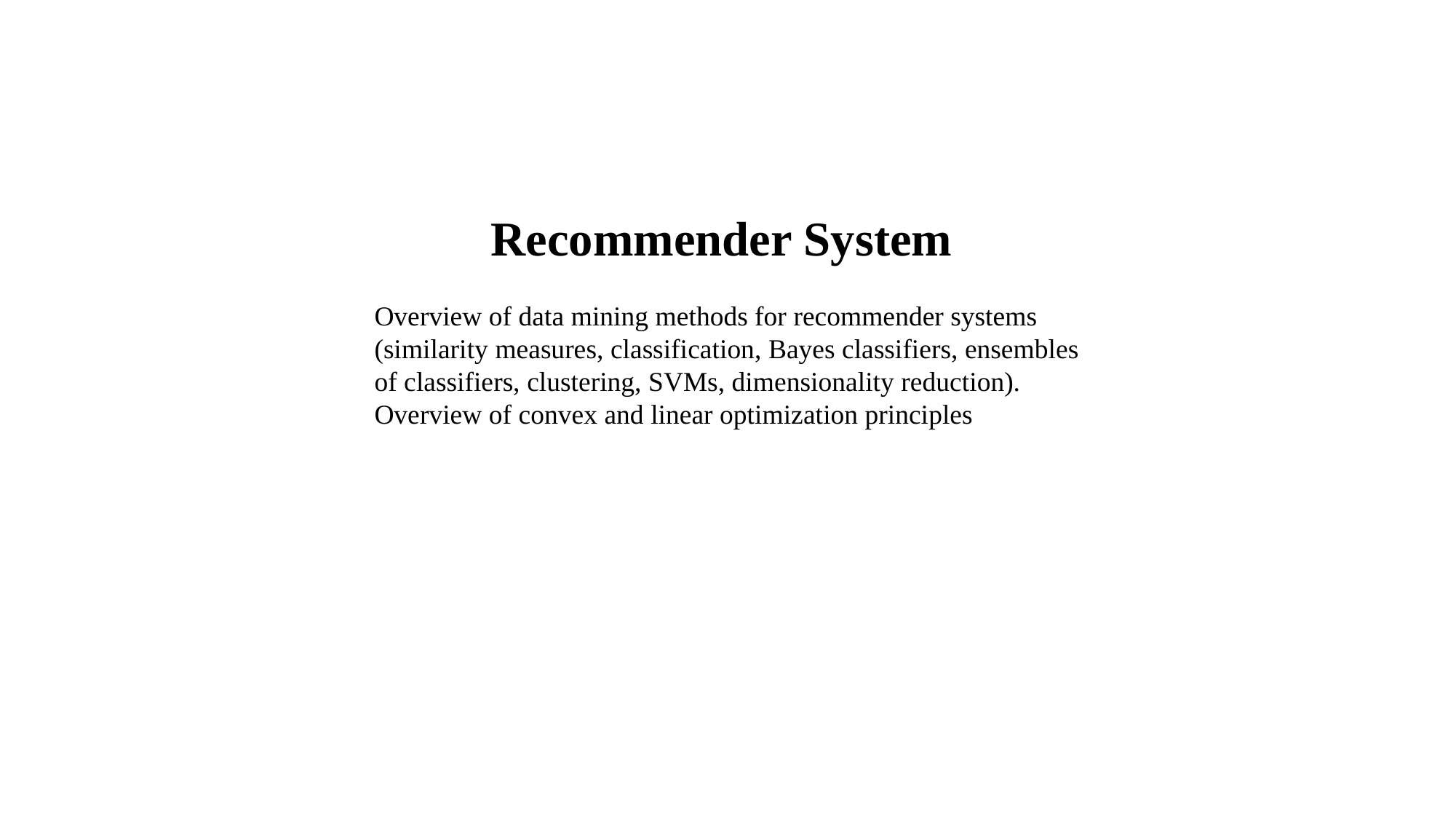

Recommender System

Overview of data mining methods for recommender systems (similarity measures, classification, Bayes classifiers, ensembles of classifiers, clustering, SVMs, dimensionality reduction). Overview of convex and linear optimization principles